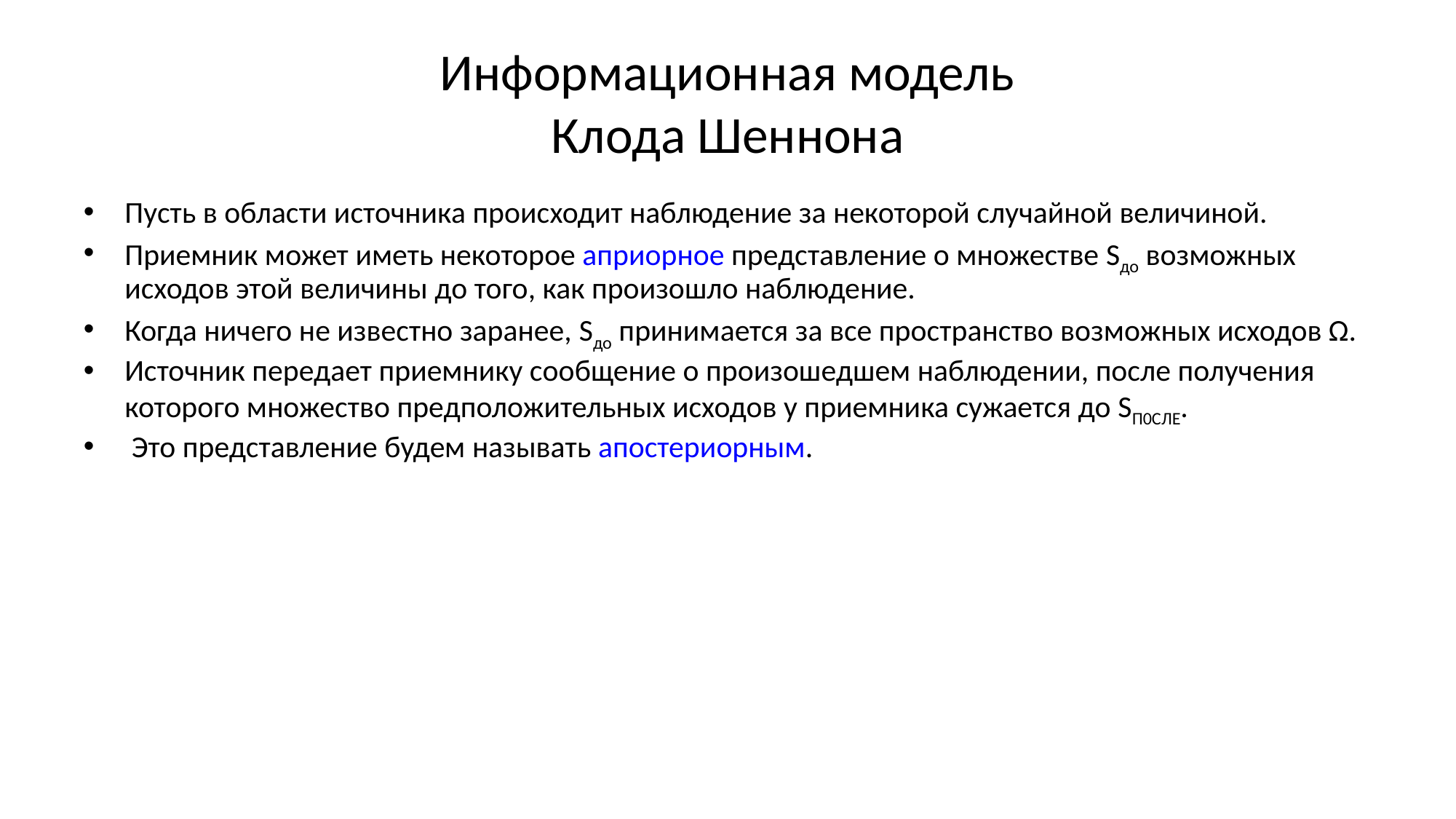

# Информационная модель Клода Шеннона
Пусть в области источника происходит наблюдение за некоторой случайной величиной.
Приемник может иметь некоторое априорное представление о множестве Sдо возможных исходов этой величины до того, как произошло наблюдение.
Когда ничего не известно заранее, Sдо принимается за все пространство возможных исходов Ω.
Источник передает приемнику сообщение о произошедшем наблюдении, после получения которого множество предположительных исходов у приемника сужается до SП0CЛЕ.
 Это представление будем называть апостериорным.